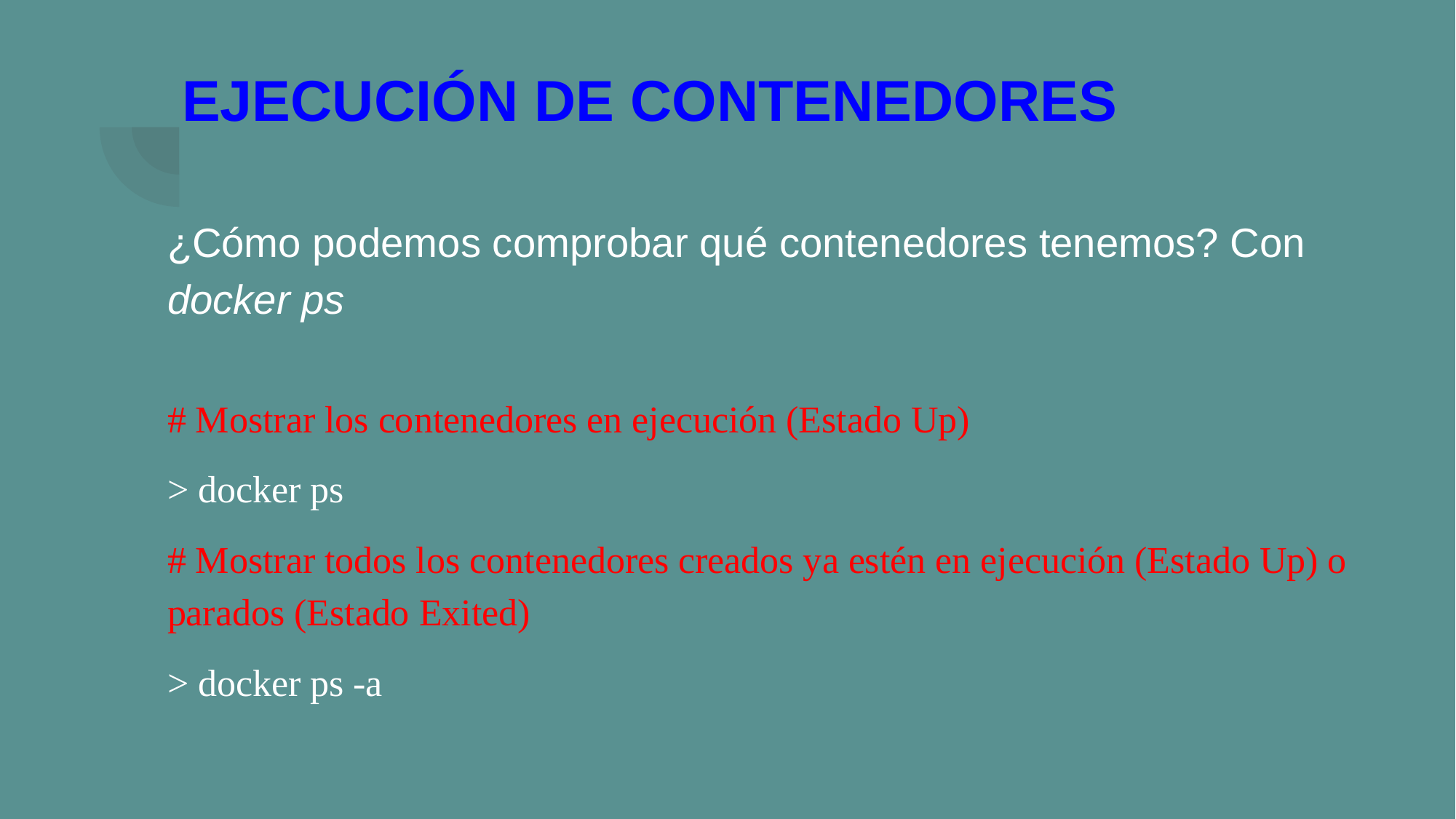

# EJECUCIÓN DE CONTENEDORES

¿Cómo podemos comprobar qué contenedores tenemos? Con docker ps

# Mostrar los contenedores en ejecución (Estado Up)
> docker ps
# Mostrar todos los contenedores creados ya estén en ejecución (Estado Up) o parados (Estado Exited)
> docker ps -a